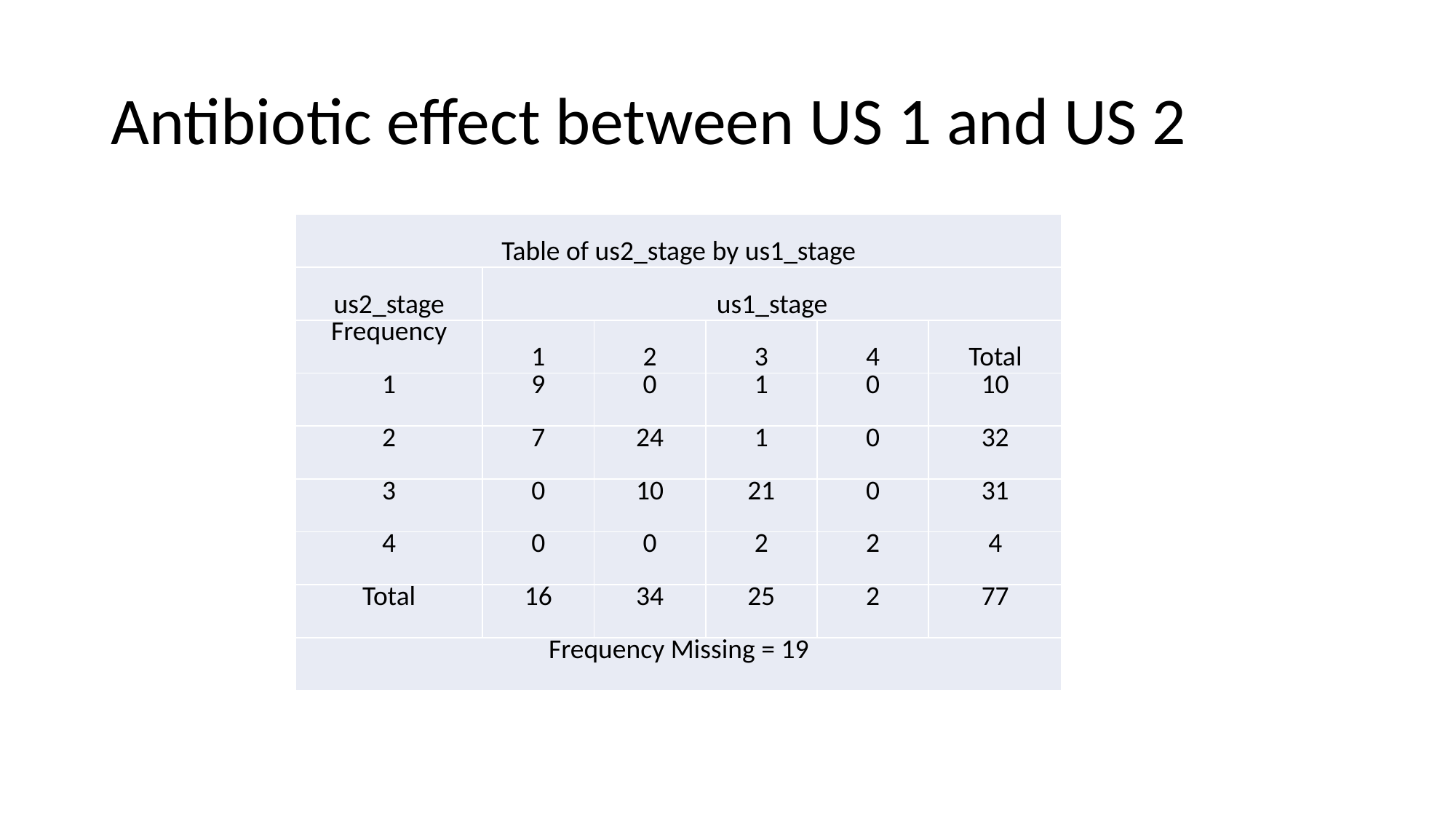

# Antibiotic effect between US 1 and US 2
| Table of us2\_stage by us1\_stage |  |  |  |  |  |
| --- | --- | --- | --- | --- | --- |
| us2\_stage | us1\_stage |  |  |  |  |
| Frequency | 1 | 2 | 3 | 4 | Total |
| 1 | 9 | 0 | 1 | 0 | 10 |
| 2 | 7 | 24 | 1 | 0 | 32 |
| 3 | 0 | 10 | 21 | 0 | 31 |
| 4 | 0 | 0 | 2 | 2 | 4 |
| Total | 16 | 34 | 25 | 2 | 77 |
| Frequency Missing = 19 |  |  |  |  |  |